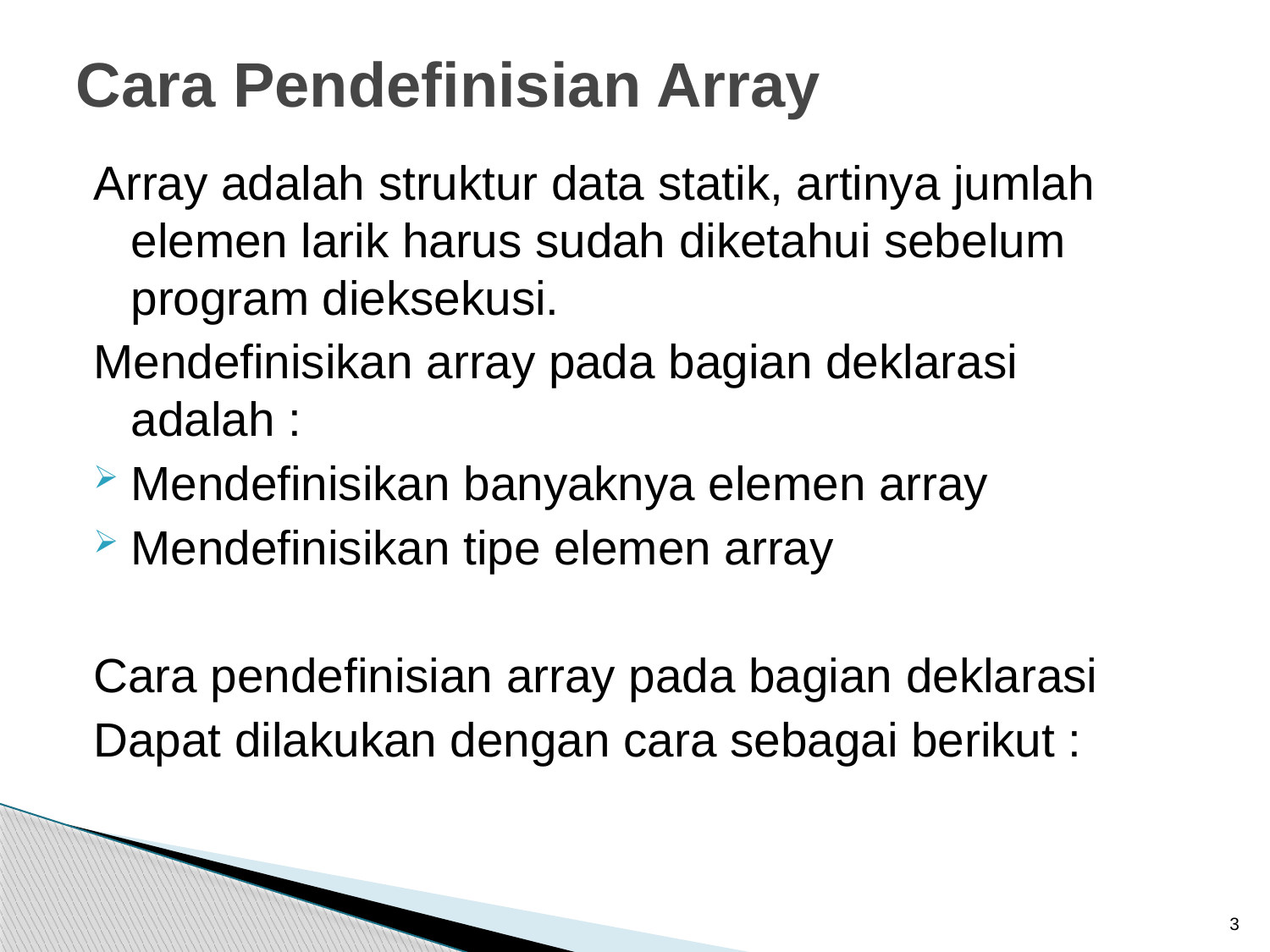

# Cara Pendefinisian Array
Array adalah struktur data statik, artinya jumlah elemen larik harus sudah diketahui sebelum program dieksekusi.
Mendefinisikan array pada bagian deklarasi adalah :
Mendefinisikan banyaknya elemen array
Mendefinisikan tipe elemen array

Cara pendefinisian array pada bagian deklarasi
Dapat dilakukan dengan cara sebagai berikut :
3